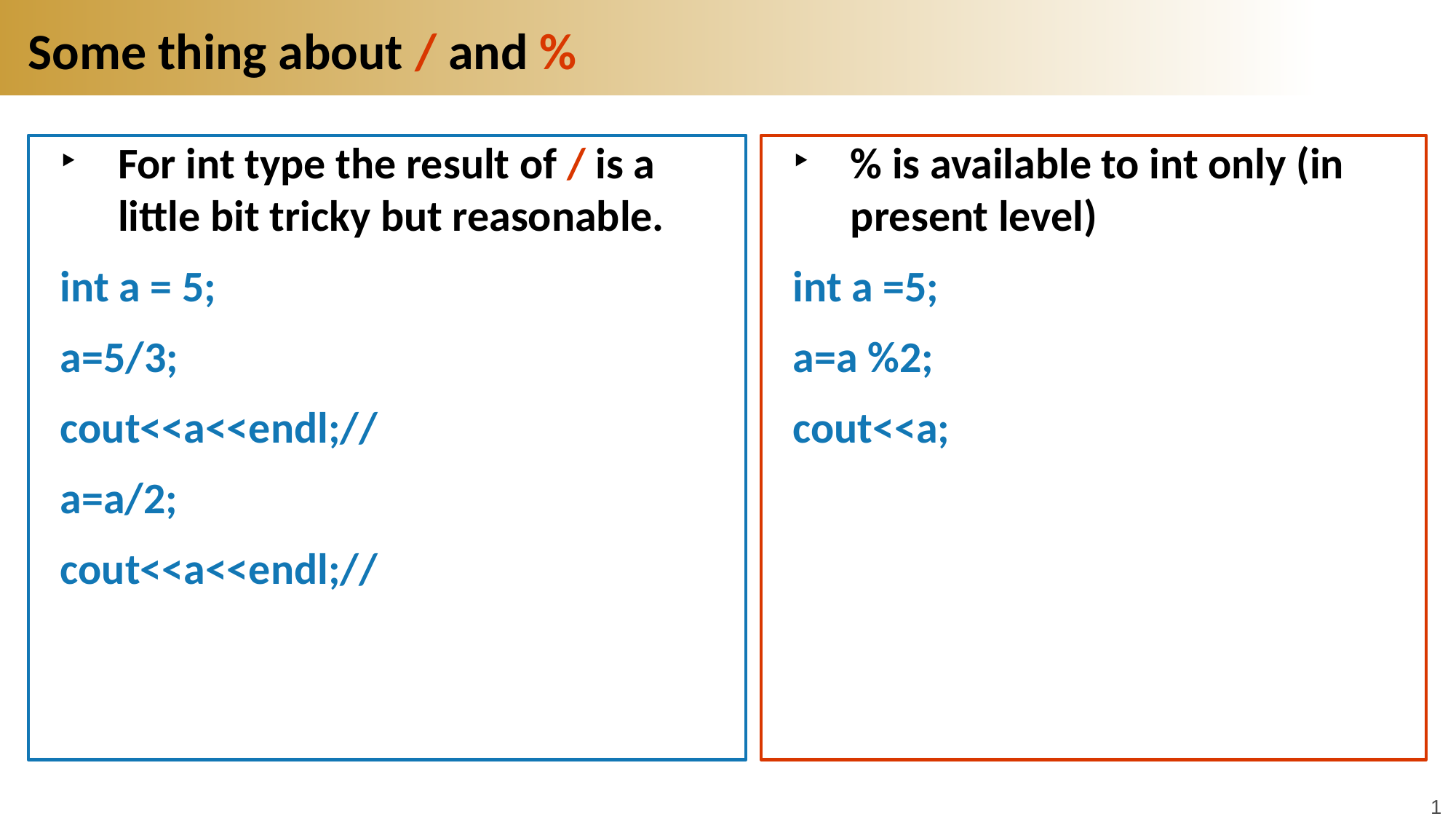

# Some thing about / and %
For int type the result of / is a little bit tricky but reasonable.
int a = 5;
a=5/3;
cout<<a<<endl;//
a=a/2;
cout<<a<<endl;//
% is available to int only (in present level)
int a =5;
a=a %2;
cout<<a;

16